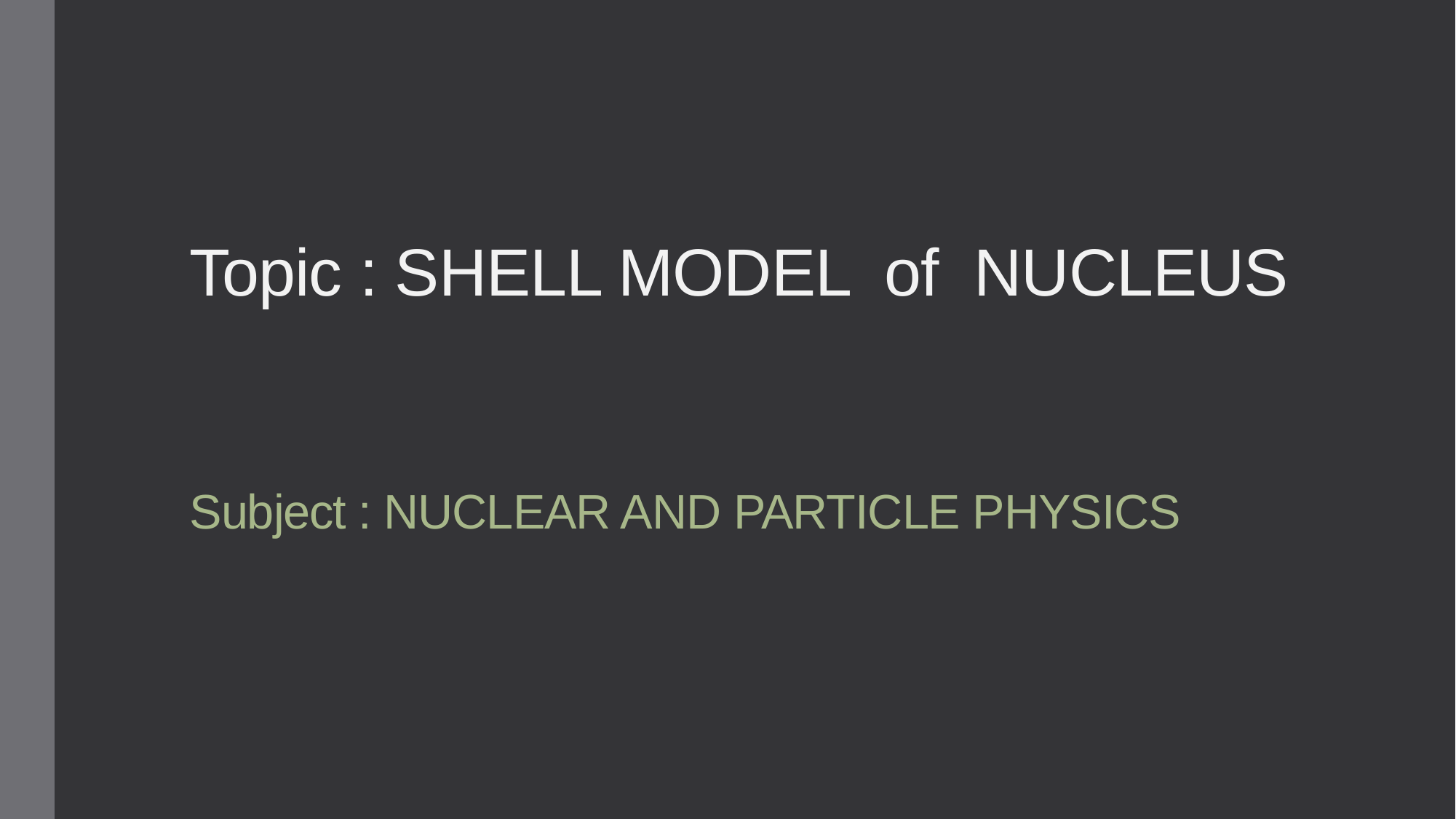

# Topic : SHELL MODEL  of  NUCLEUS Subject : NUCLEAR AND PARTICLE PHYSICS